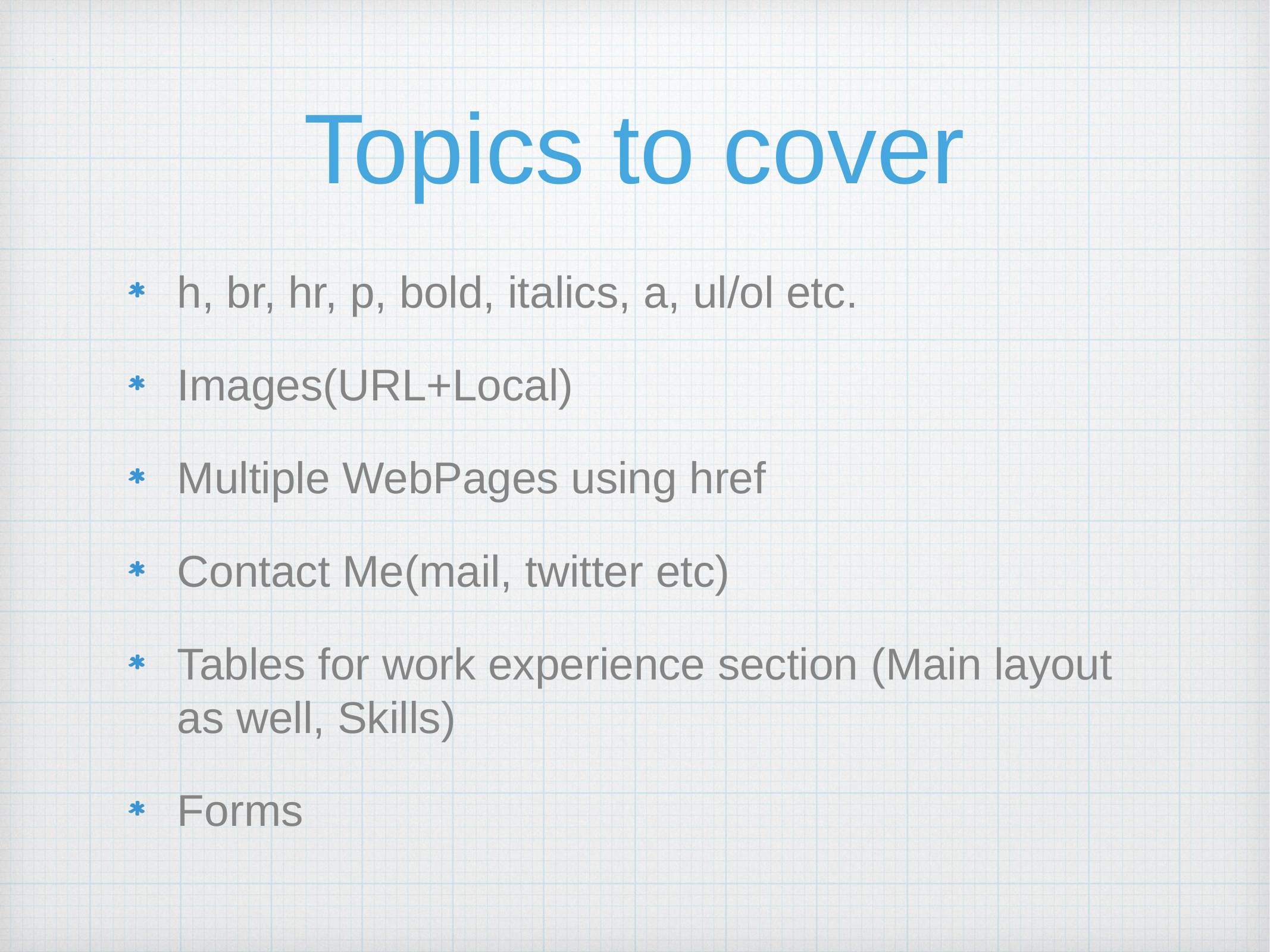

# Topics to cover
h, br, hr, p, bold, italics, a, ul/ol etc.
Images(URL+Local)
Multiple WebPages using href
Contact Me(mail, twitter etc)
Tables for work experience section (Main layout as well, Skills)
Forms